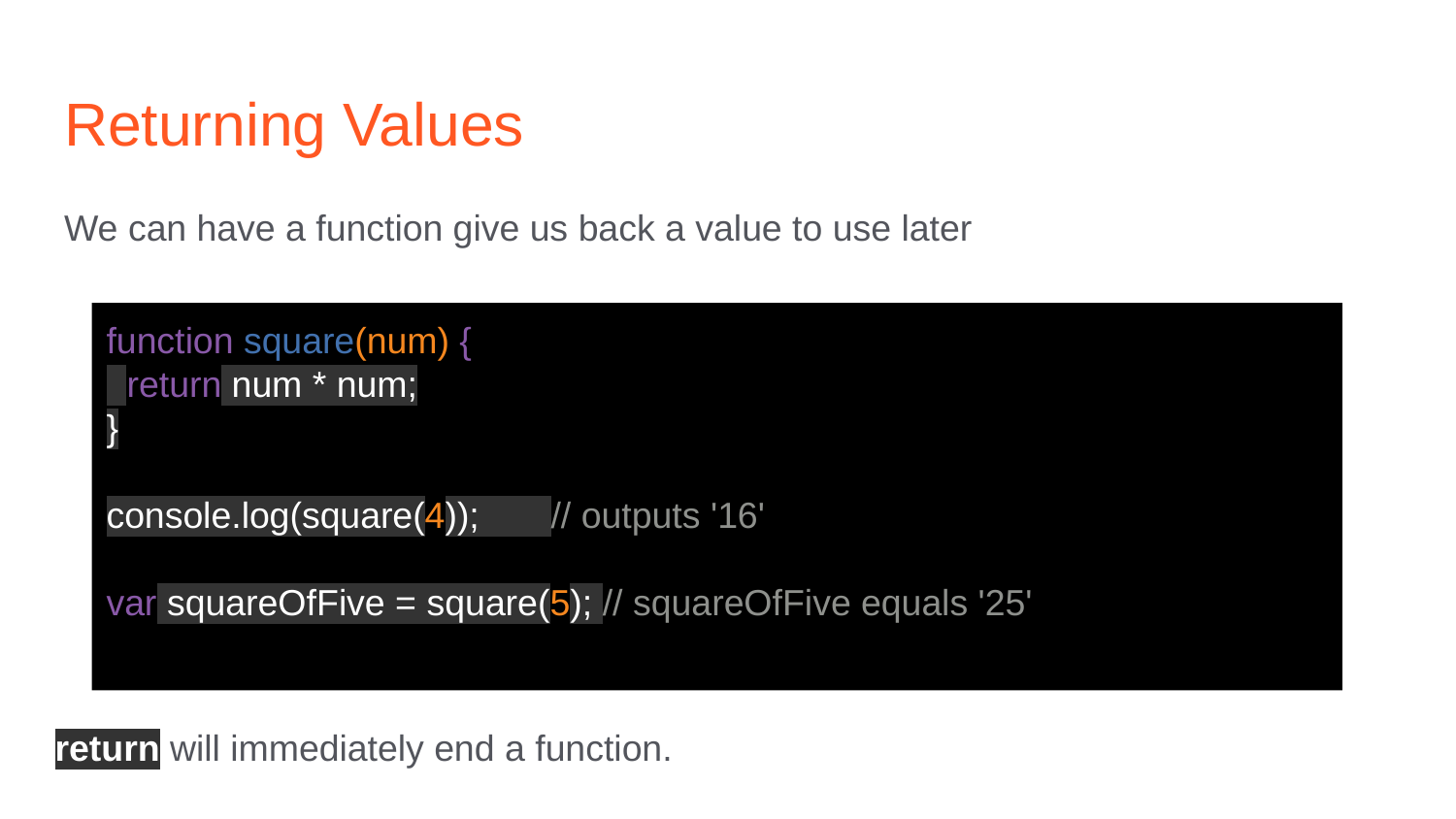

# Returning Values
We can have a function give us back a value to use later
function square(num) {
  return num * num;
}
console.log(square(4));       // outputs '16'
var squareOfFive = square(5); // squareOfFive equals '25'
return will immediately end a function.